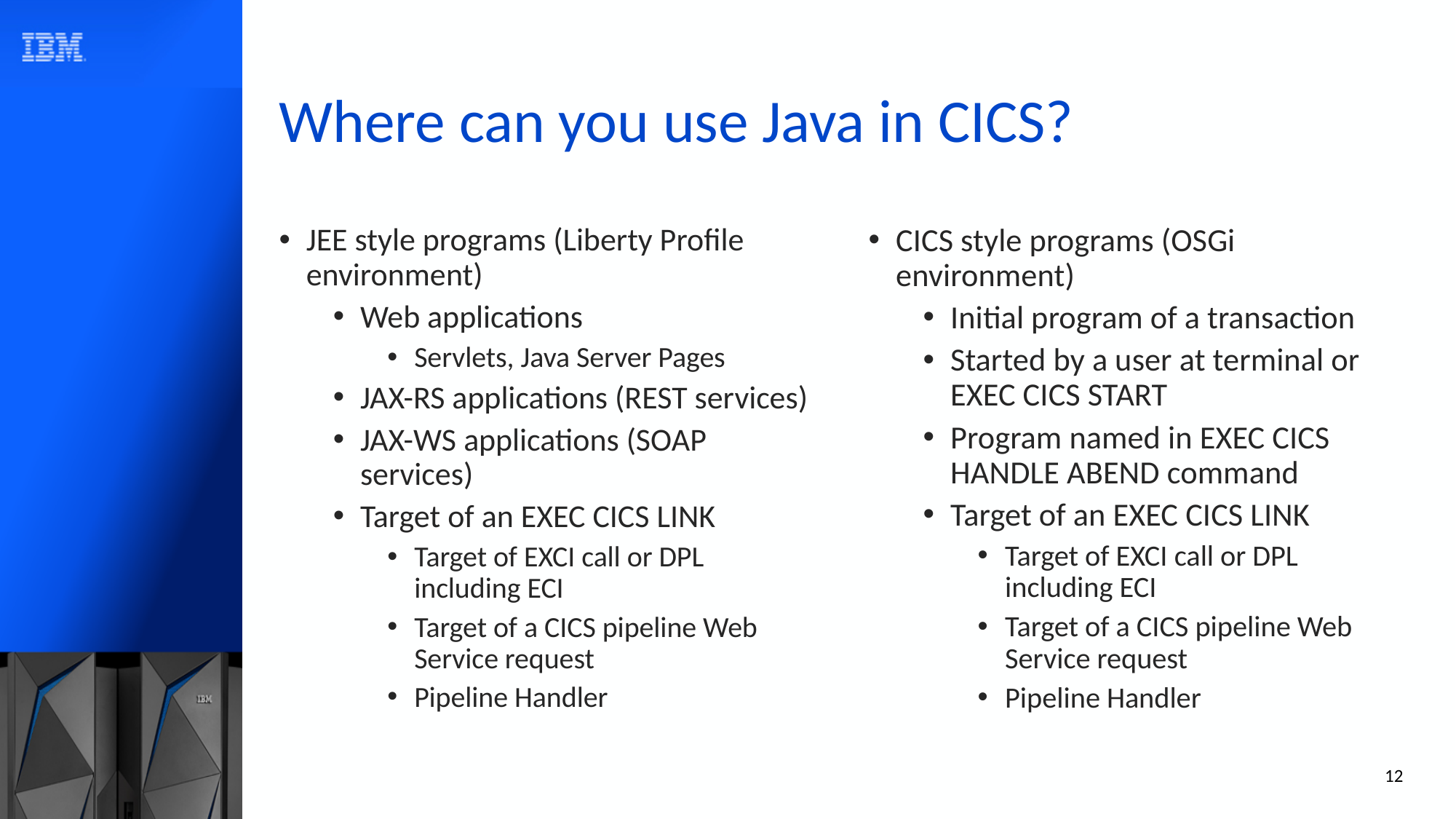

# Where can you use Java in CICS?
JEE style programs (Liberty Profile environment)
Web applications
Servlets, Java Server Pages
JAX-RS applications (REST services)
JAX-WS applications (SOAP services)
Target of an EXEC CICS LINK
Target of EXCI call or DPL including ECI
Target of a CICS pipeline Web Service request
Pipeline Handler

CICS style programs (OSGi environment)
Initial program of a transaction
Started by a user at terminal or EXEC CICS START
Program named in EXEC CICS HANDLE ABEND command
Target of an EXEC CICS LINK
Target of EXCI call or DPL including ECI
Target of a CICS pipeline Web Service request
Pipeline Handler

12